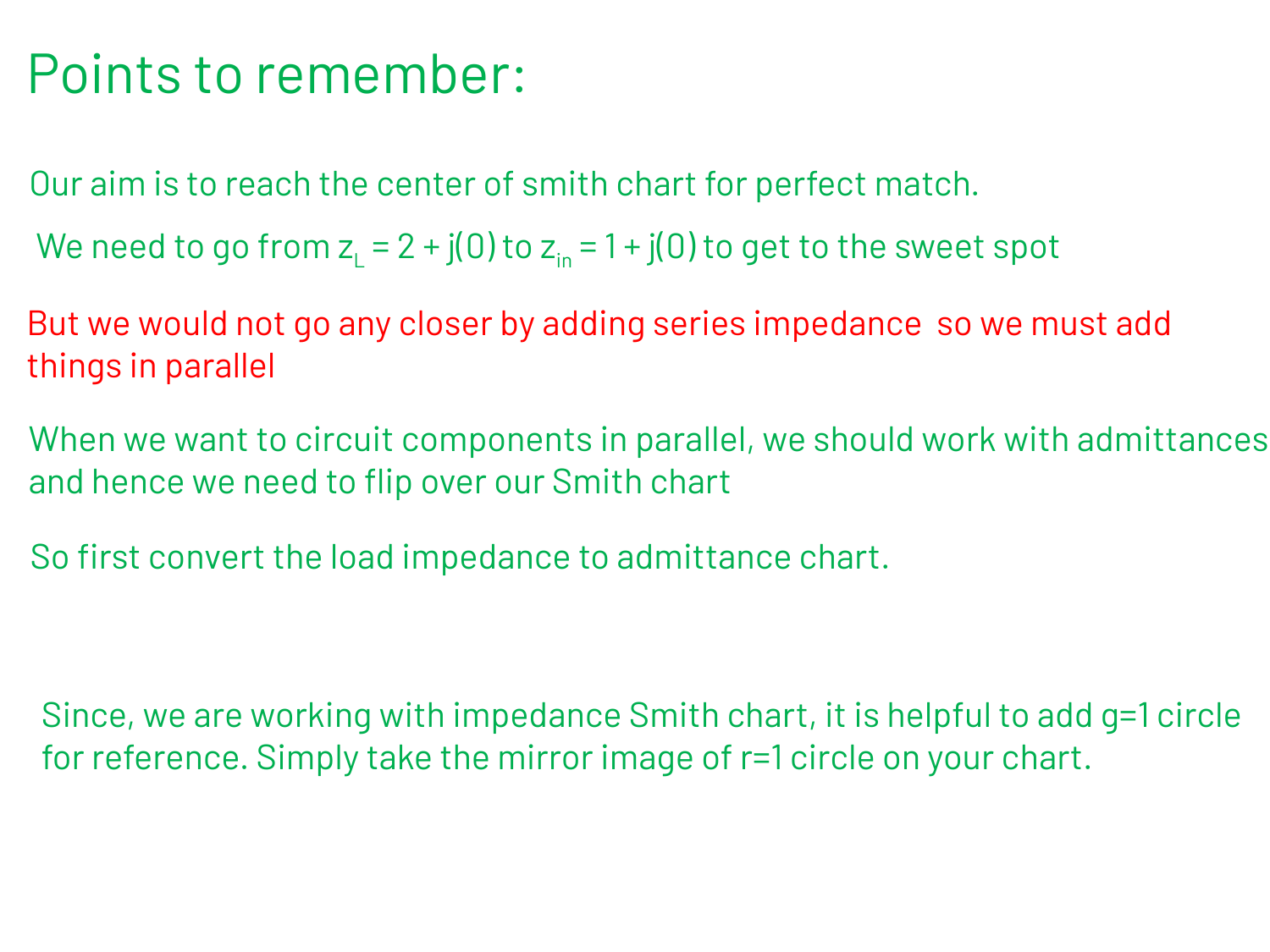

Points to remember:
Our aim is to reach the center of smith chart for perfect match.
We need to go from zL = 2 + j(0) to zin = 1 + j(0) to get to the sweet spot
But we would not go any closer by adding series impedance  so we must add things in parallel
When we want to circuit components in parallel, we should work with admittances and hence we need to flip over our Smith chart
So first convert the load impedance to admittance chart.
Since, we are working with impedance Smith chart, it is helpful to add g=1 circle for reference. Simply take the mirror image of r=1 circle on your chart.